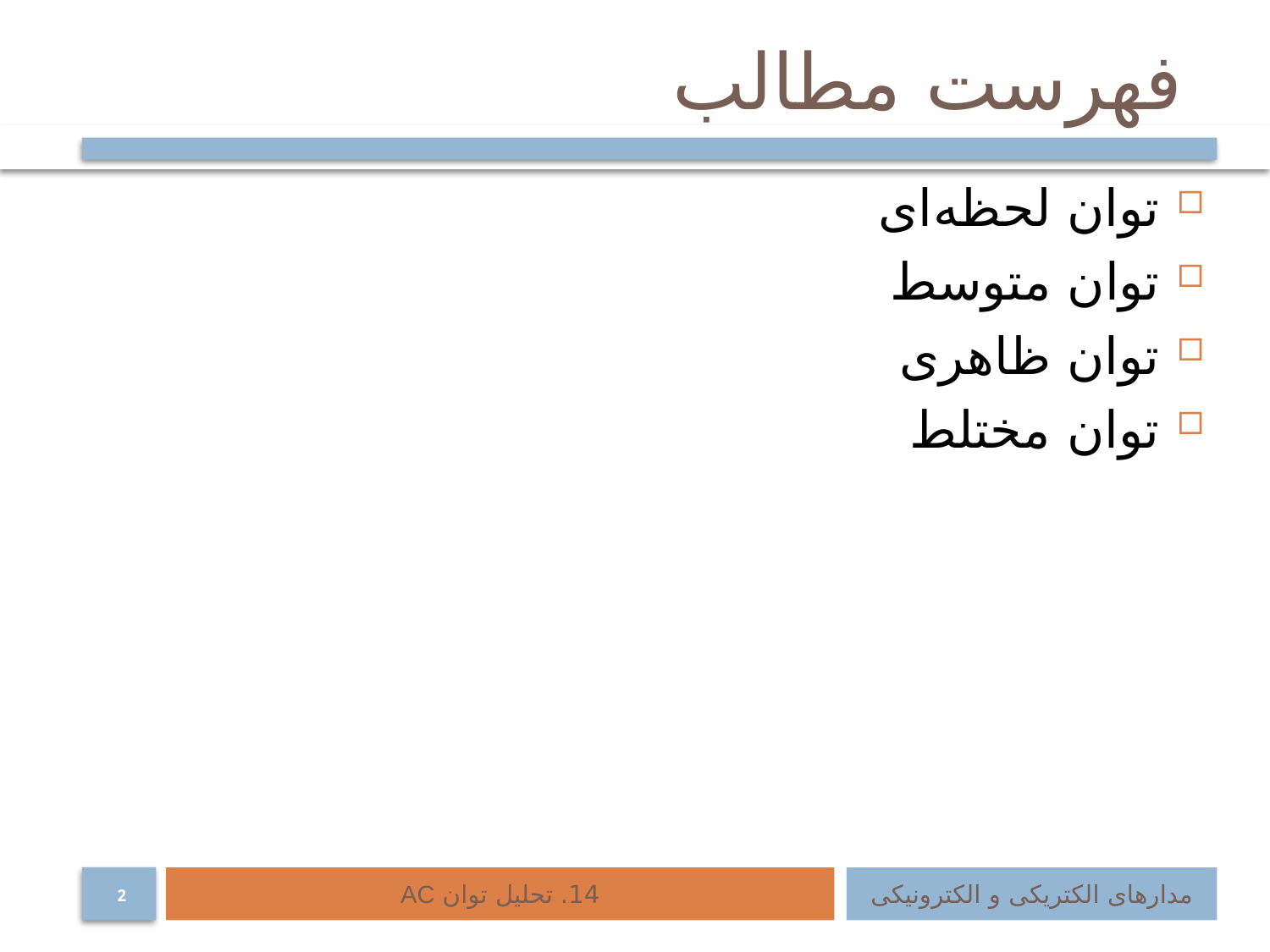

# فهرست مطالب
توان لحظه‌ای
توان متوسط
توان ظاهری
توان مختلط

14. تحلیل توان AC
مدارهای الکتریکی و الکترونیکی
2